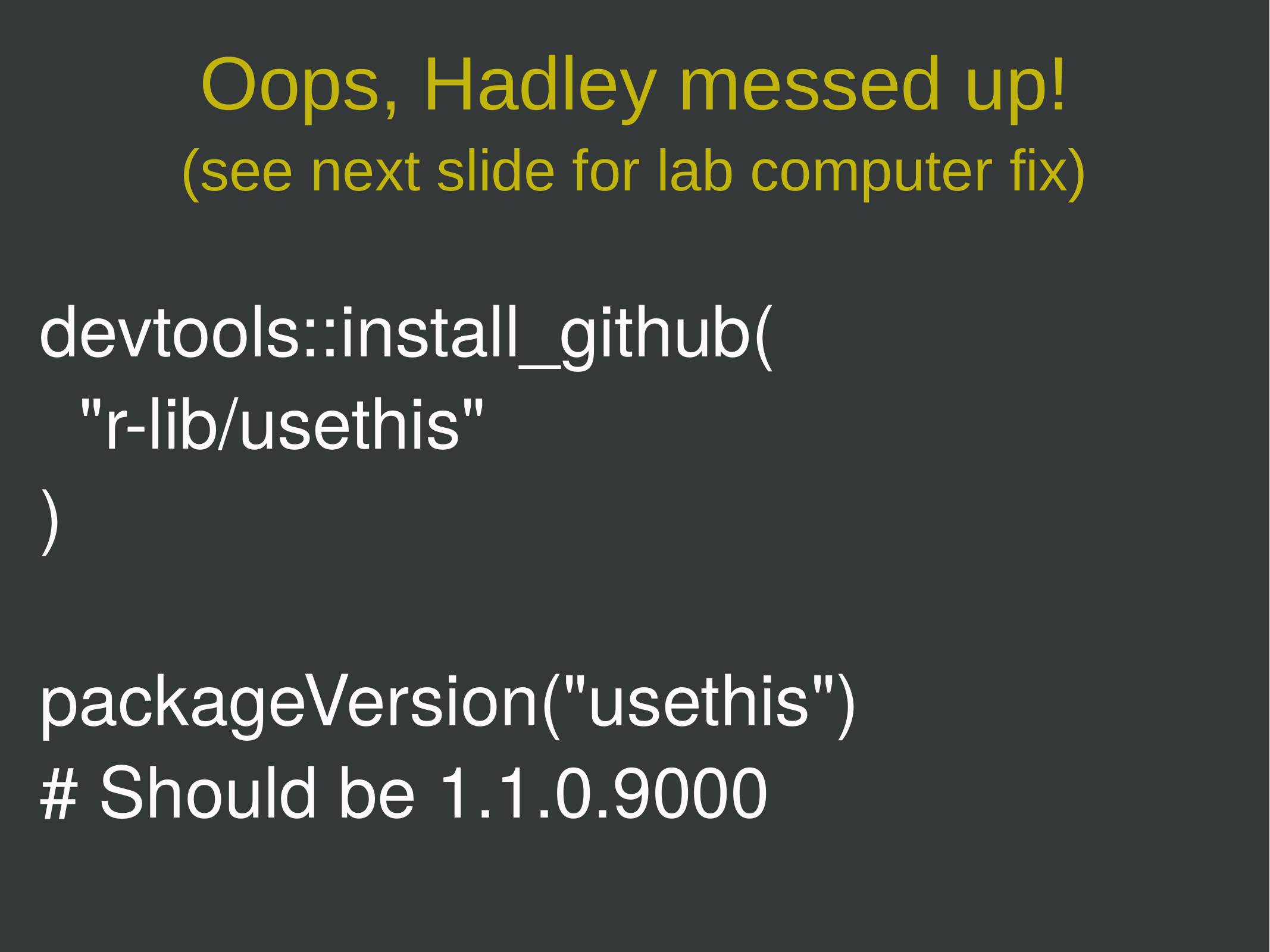

Oops, Hadley messed up!
(see next slide for lab computer fix)
devtools::install_github(
  "r-lib/usethis"
)

packageVersion("usethis")
# Should be 1.1.0.9000